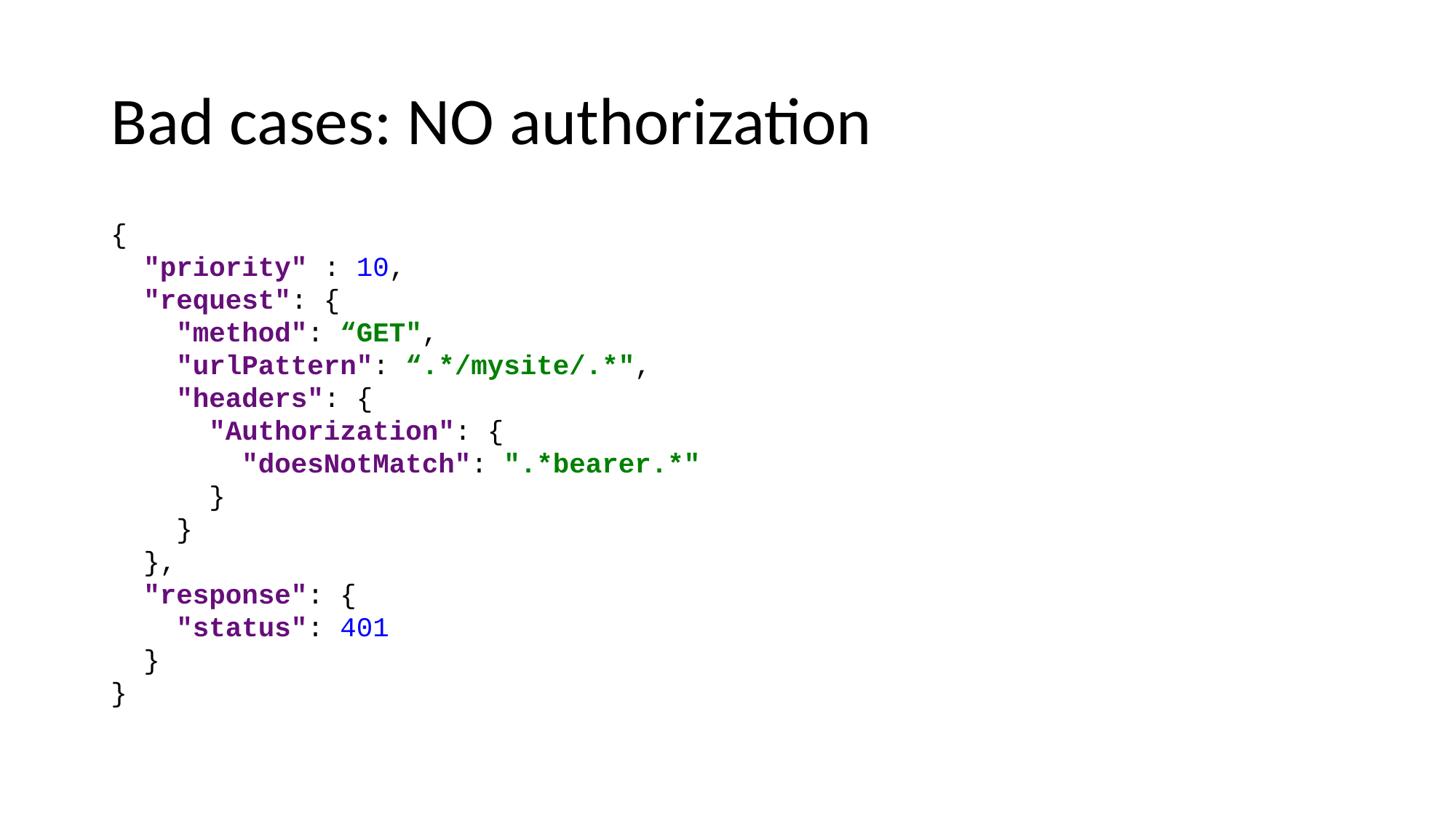

# Bad cases: NO authorization
{
  "priority" : 10,
  "request": {
    "method": “GET",
    "urlPattern": “.*/mysite/.*",
    "headers": {
      "Authorization": {
        "doesNotMatch": ".*bearer.*"
      }
    }
  },
  "response": {
    "status": 401
  }
}